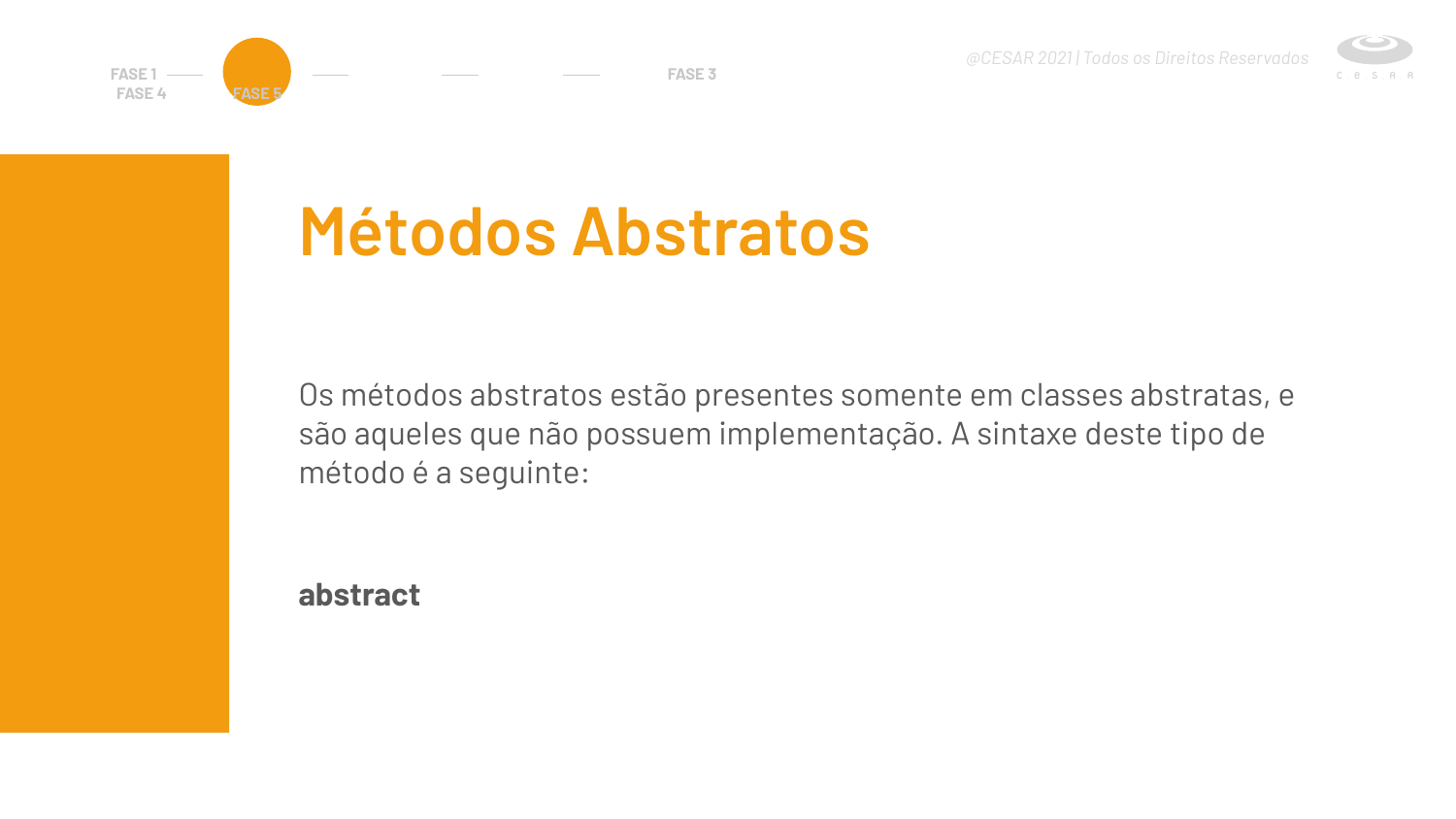

@CESAR 2021 | Todos os Direitos Reservados

        FASE 1		FASE 2 		FASE 3                       FASE 4                     FASE 5

Métodos Abstratos
Os métodos abstratos estão presentes somente em classes abstratas, e são aqueles que não possuem implementação. A sintaxe deste tipo de método é a seguinte:

abstract